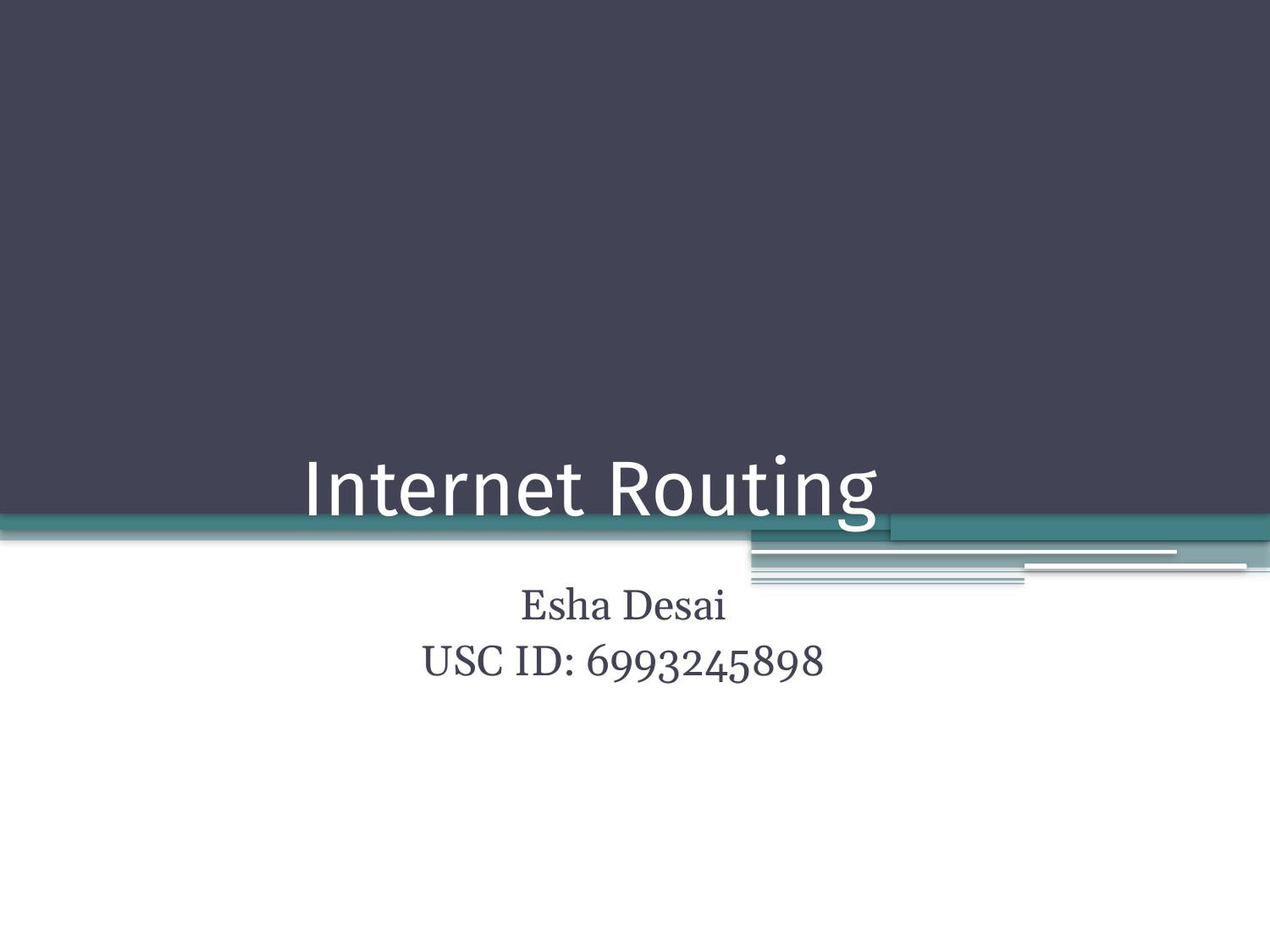

# Internet Routing
Esha Desai
USC ID: 6993245898